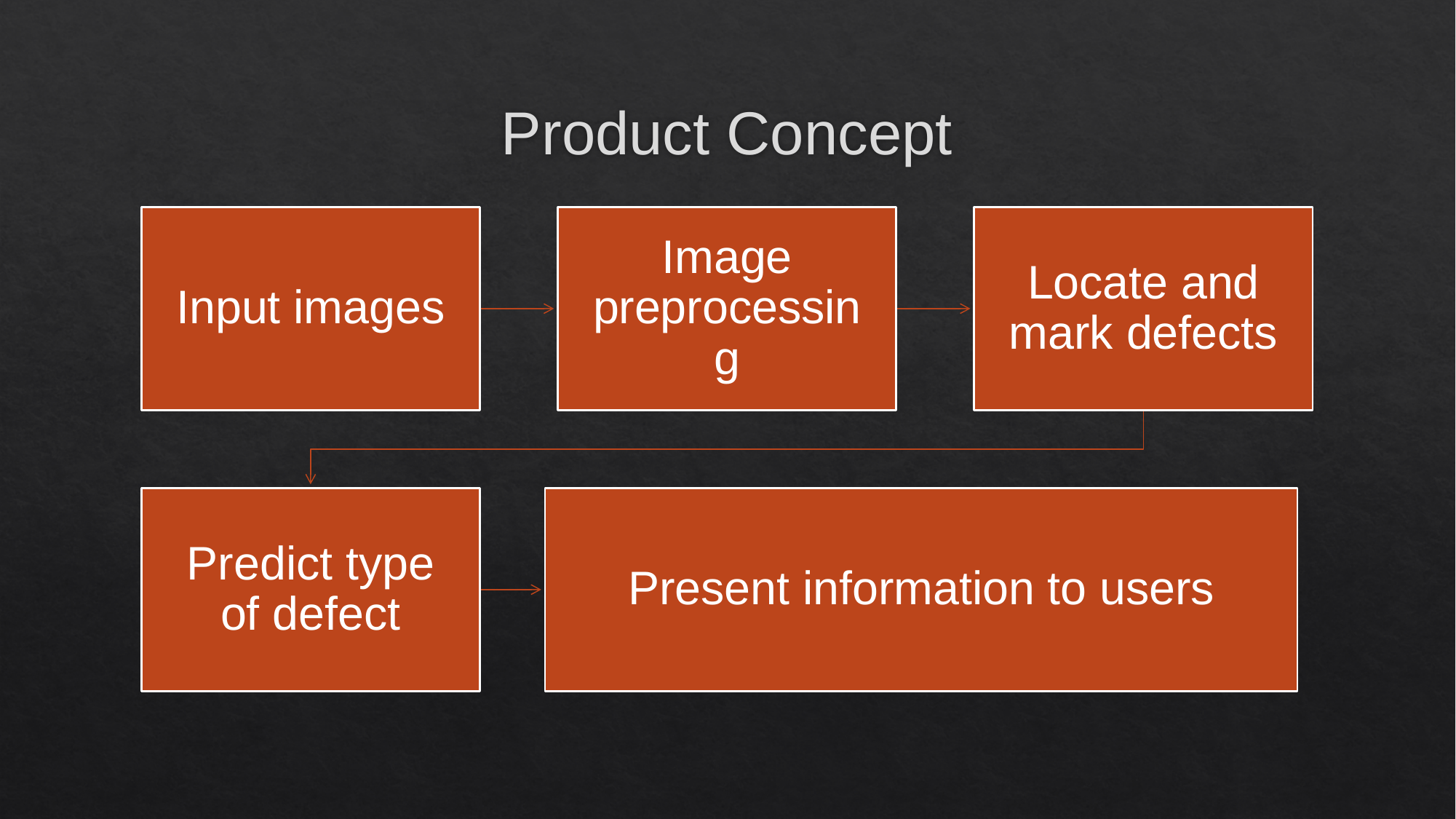

# Product Concept

Input images

Image preprocessing

Locate and mark defects

Predict type of defect
Present information to users